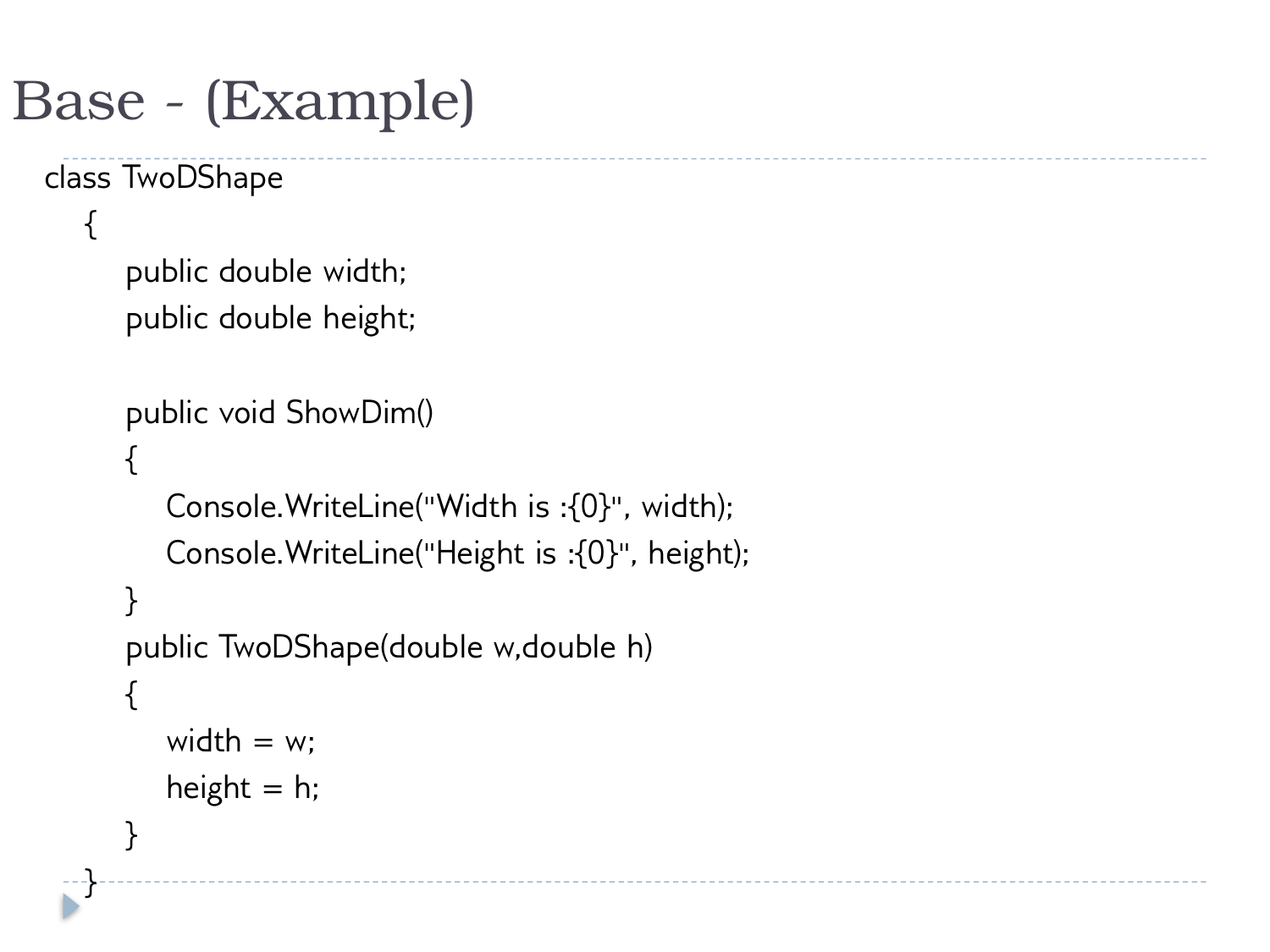

# Base - (Example)
class TwoDShape
    {
        public double width;
        public double height;

        public void ShowDim()
        {
            Console.WriteLine("Width is :{0}", width);
            Console.WriteLine("Height is :{0}", height);
        }
        public TwoDShape(double w,double h)
        {
            width = w;
            height = h;
        }
    }